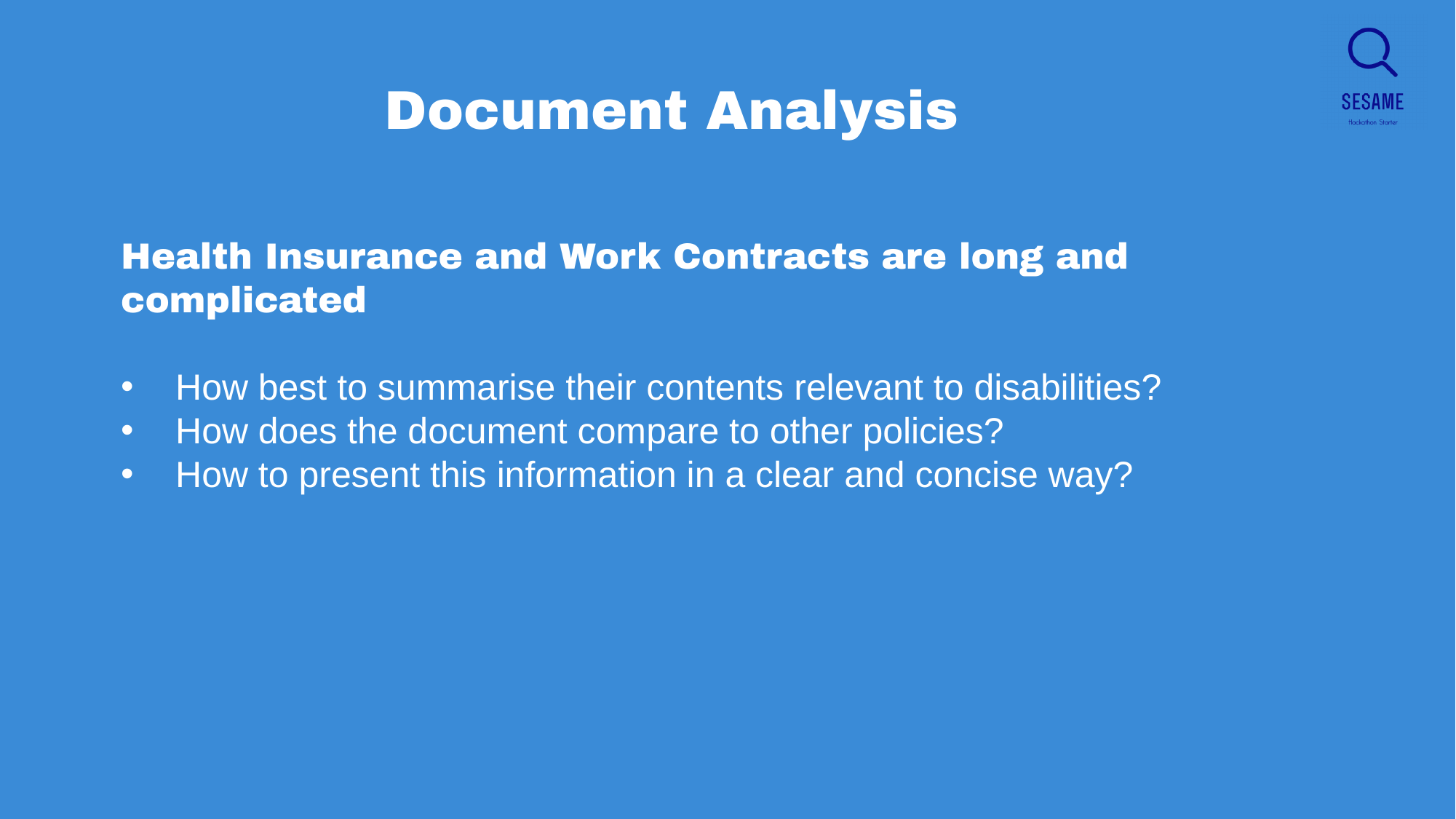

Document Analysis

Health Insurance and Work Contracts are long and complicated

How best to summarise their contents relevant to disabilities?
How does the document compare to other policies?
How to present this information in a clear and concise way?